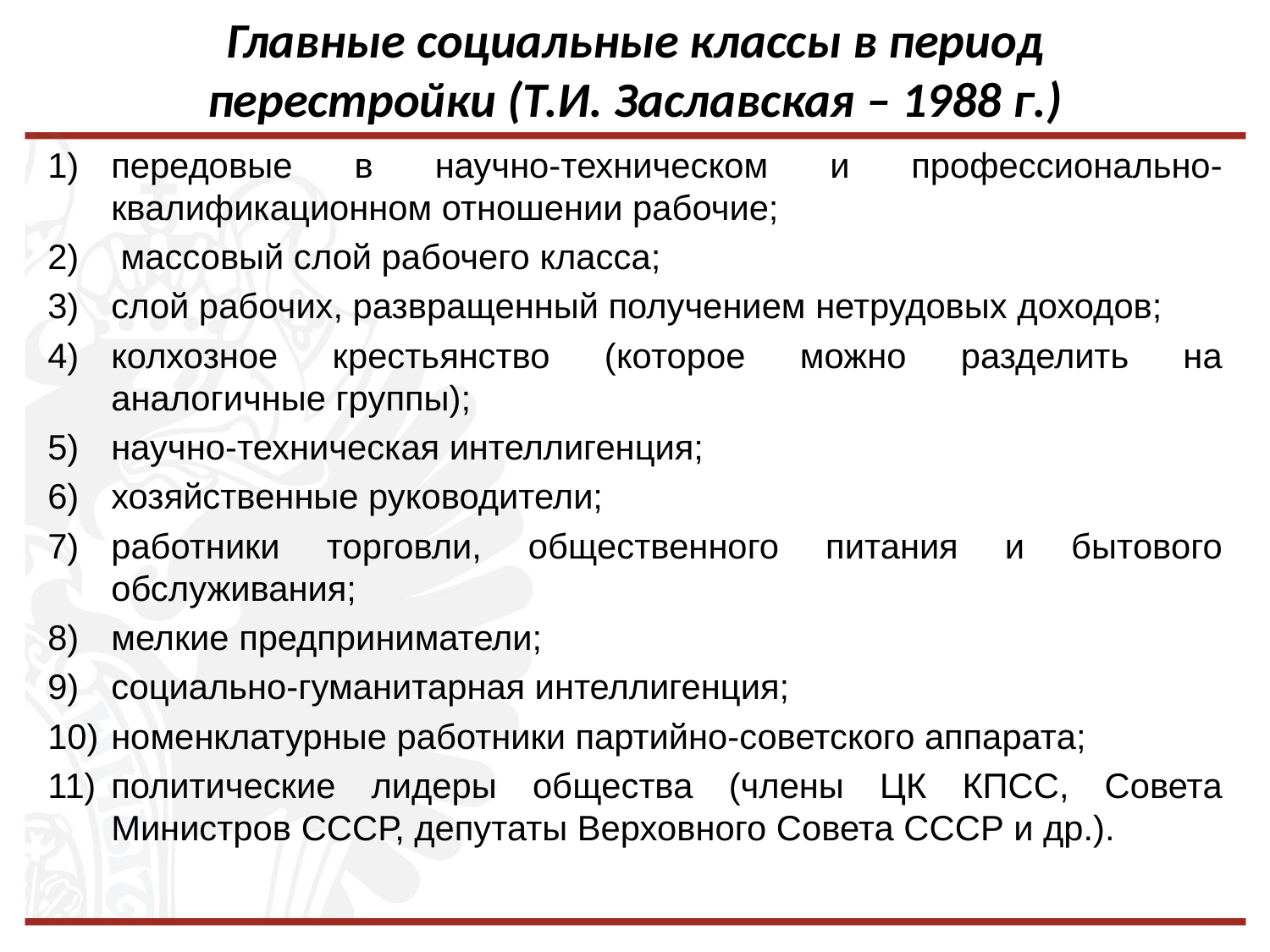

# Главные социальные классы в период перестройки (Т.И. Заславская – 1988 г.)
передовые в научно-техническом и профессионально-квалификационном отношении рабочие;
 массовый слой рабочего класса;
слой рабочих, развращенный получением нетрудовых доходов;
колхозное крестьянство (которое можно разделить на аналогичные группы);
научно-техническая интеллигенция;
хозяйственные руководители;
работники торговли, общественного питания и бытового обслуживания;
мелкие предприниматели;
социально-гуманитарная интеллигенция;
номенклатурные работники партийно-советского аппарата;
политические лидеры общества (члены ЦК КПСС, Совета Министров СССР, депутаты Верховного Совета СССР и др.).